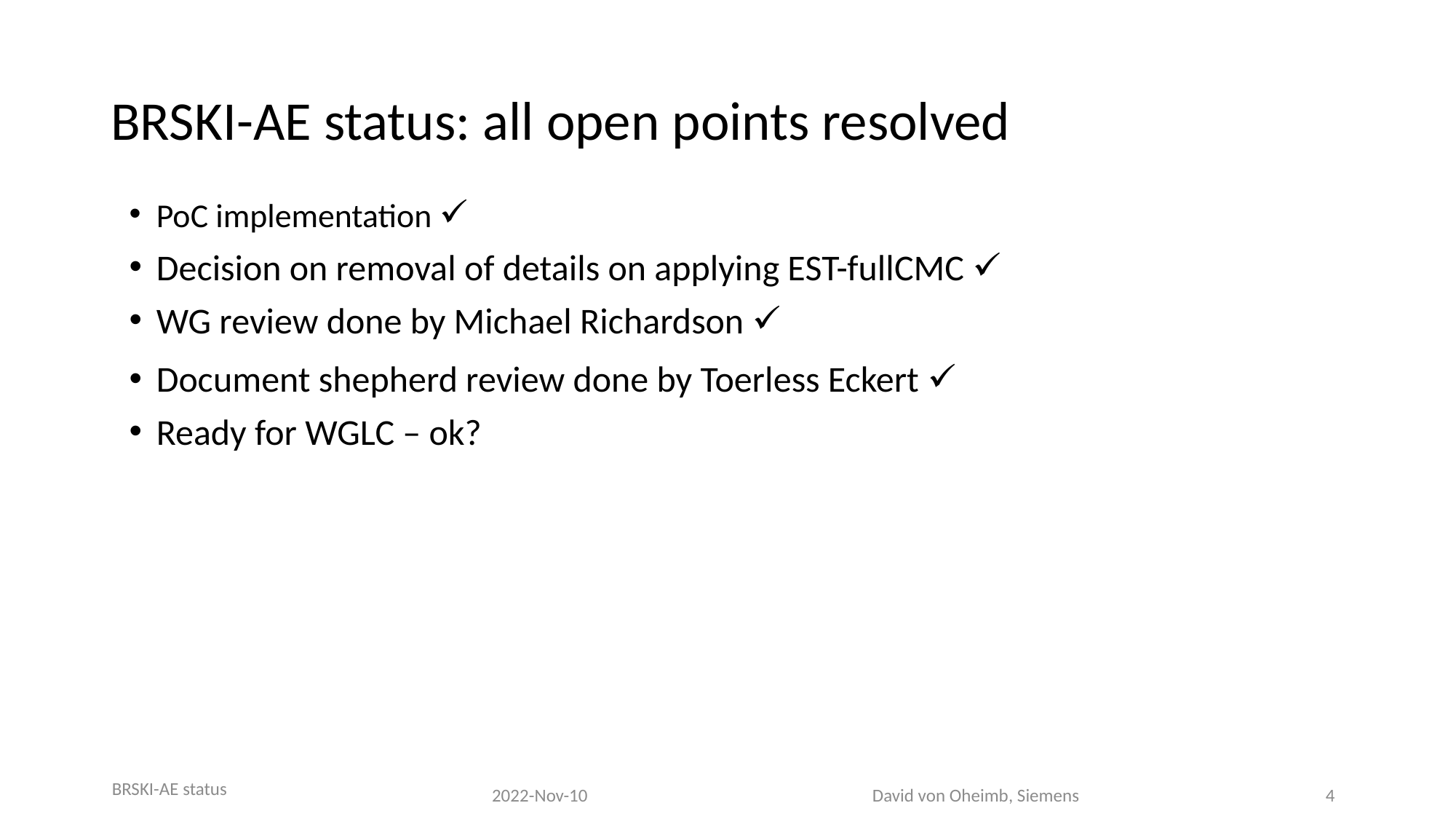

BRSKI-AE status: all open points resolved
PoC implementation ✓
Decision on removal of details on applying EST-fullCMC ✓
WG review done by Michael Richardson ✓
Document shepherd review done by Toerless Eckert ✓
Ready for WGLC – ok?